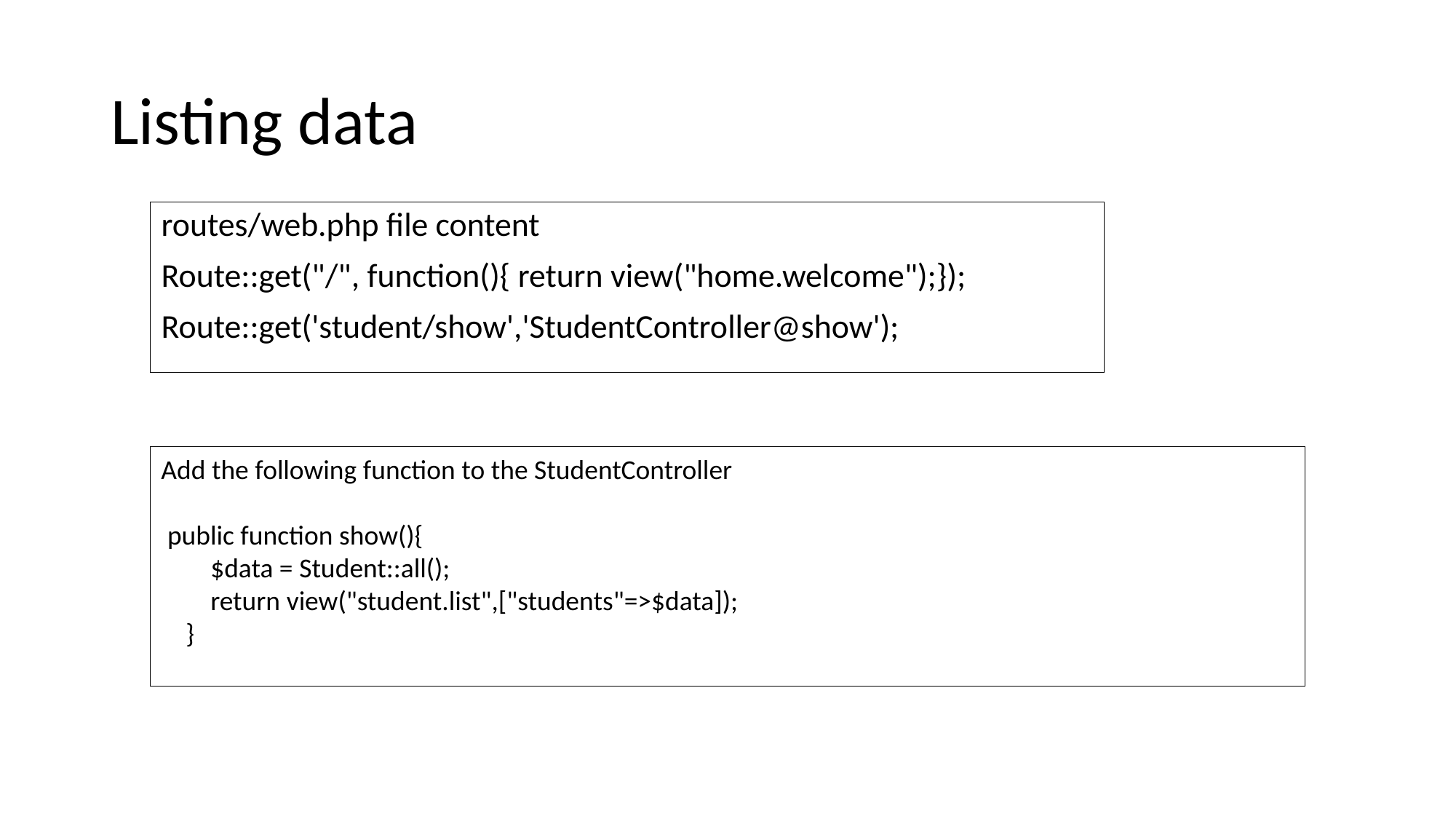

# Listing data
routes/web.php file content
Route::get("/", function(){ return view("home.welcome");});
Route::get('student/show','StudentController@show');

Add the following function to the StudentController

 public function show(){
        $data = Student::all();
        return view("student.list",["students"=>$data]);
    }